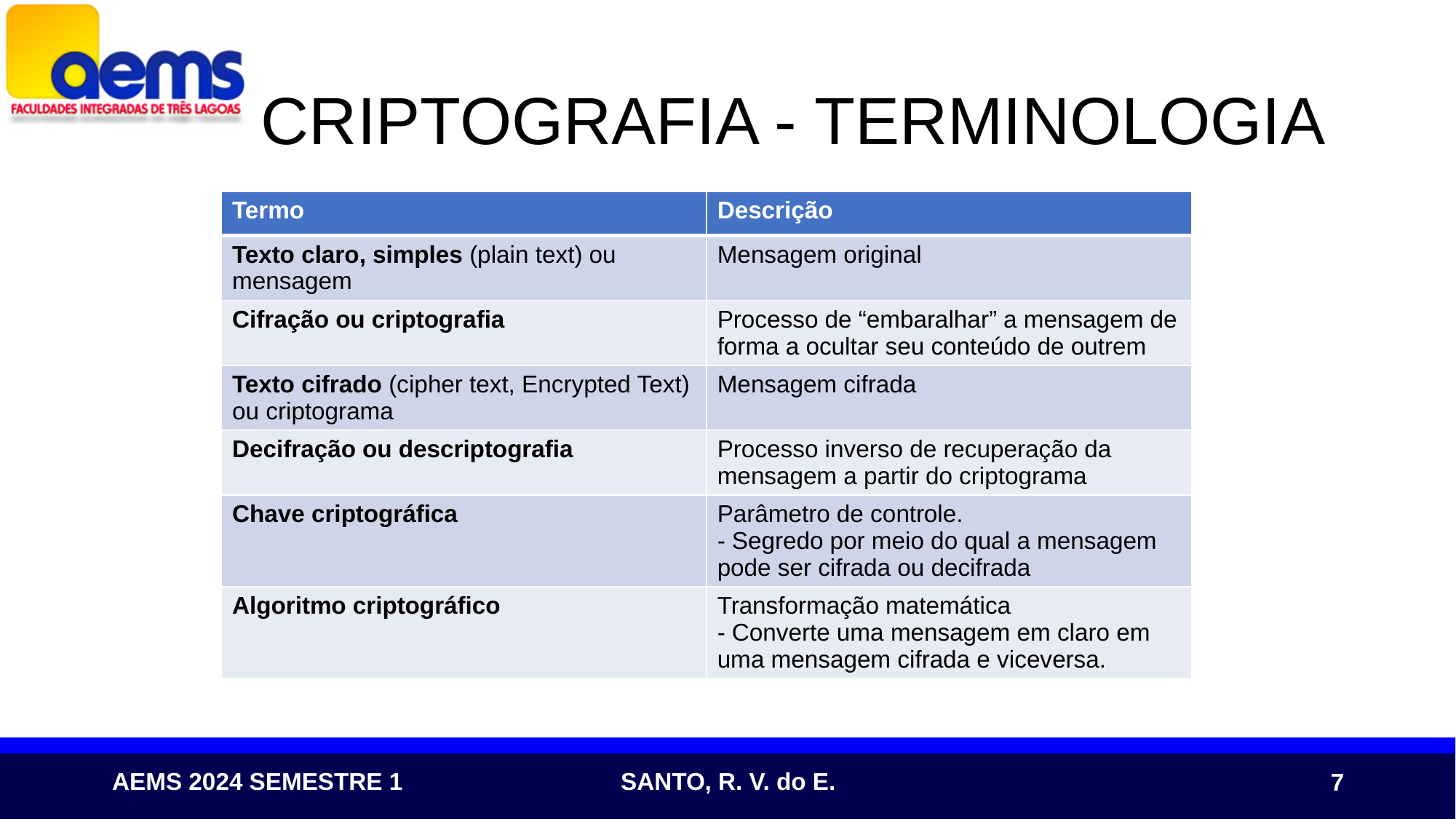

# CRIPTOGRAFIA - TERMINOLOGIA
| Termo | Descrição |
| --- | --- |
| Texto claro, simples (plain text) ou mensagem | Mensagem original |
| Cifração ou criptografia | Processo de “embaralhar” a mensagem de forma a ocultar seu conteúdo de outrem |
| Texto cifrado (cipher text, Encrypted Text) ou criptograma | Mensagem cifrada |
| Decifração ou descriptografia | Processo inverso de recuperação da mensagem a partir do criptograma |
| Chave criptográfica | Parâmetro de controle. - Segredo por meio do qual a mensagem pode ser cifrada ou decifrada |
| Algoritmo criptográfico | Transformação matemática - Converte uma mensagem em claro em uma mensagem cifrada e viceversa. |
7